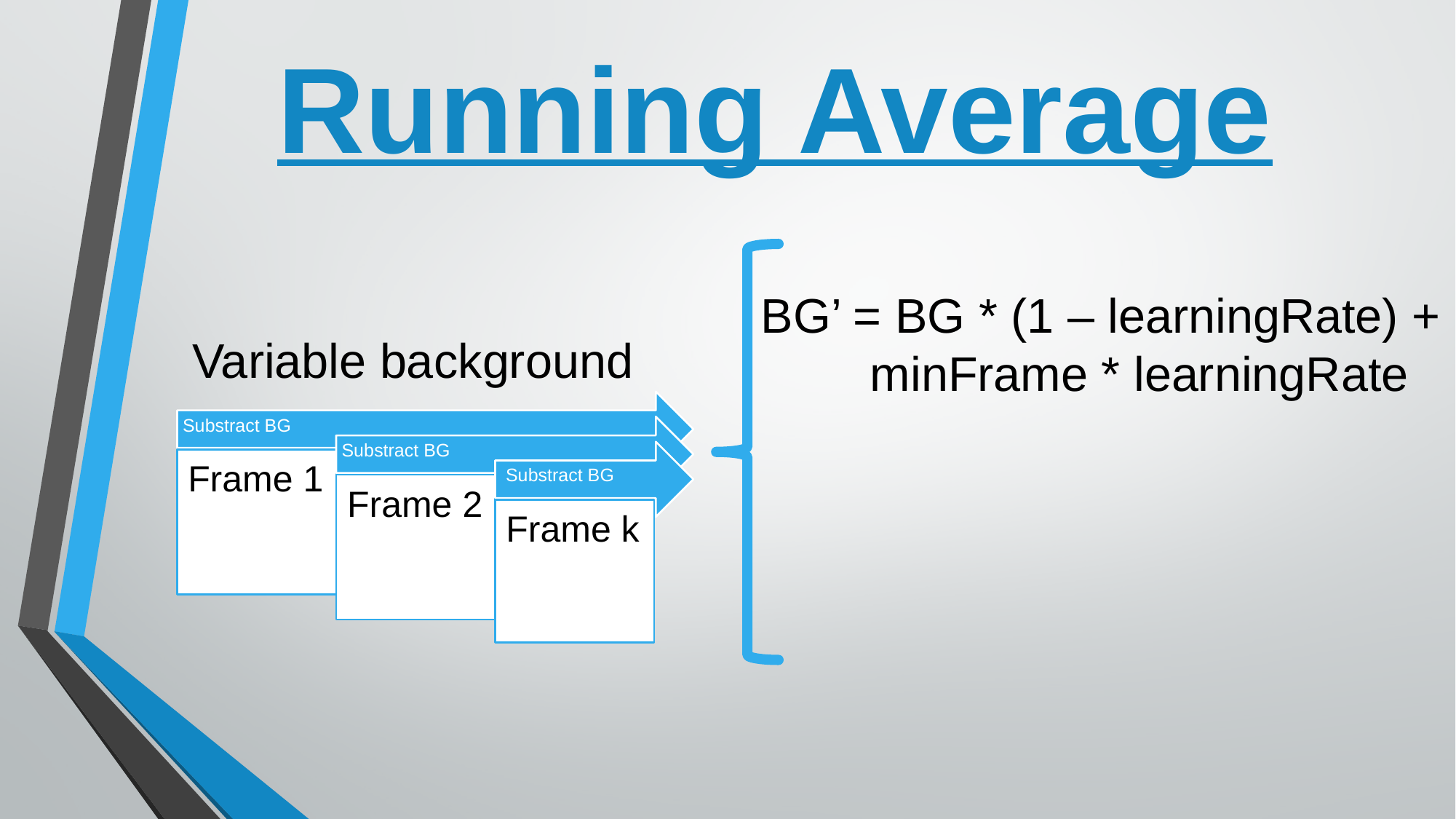

# Running Average

BG’ = BG * (1 – learningRate) +
	minFrame * learningRate
Variable background
Substract BG
Frame 1
Substract BG
Frame 2
 Substract BG
Frame k